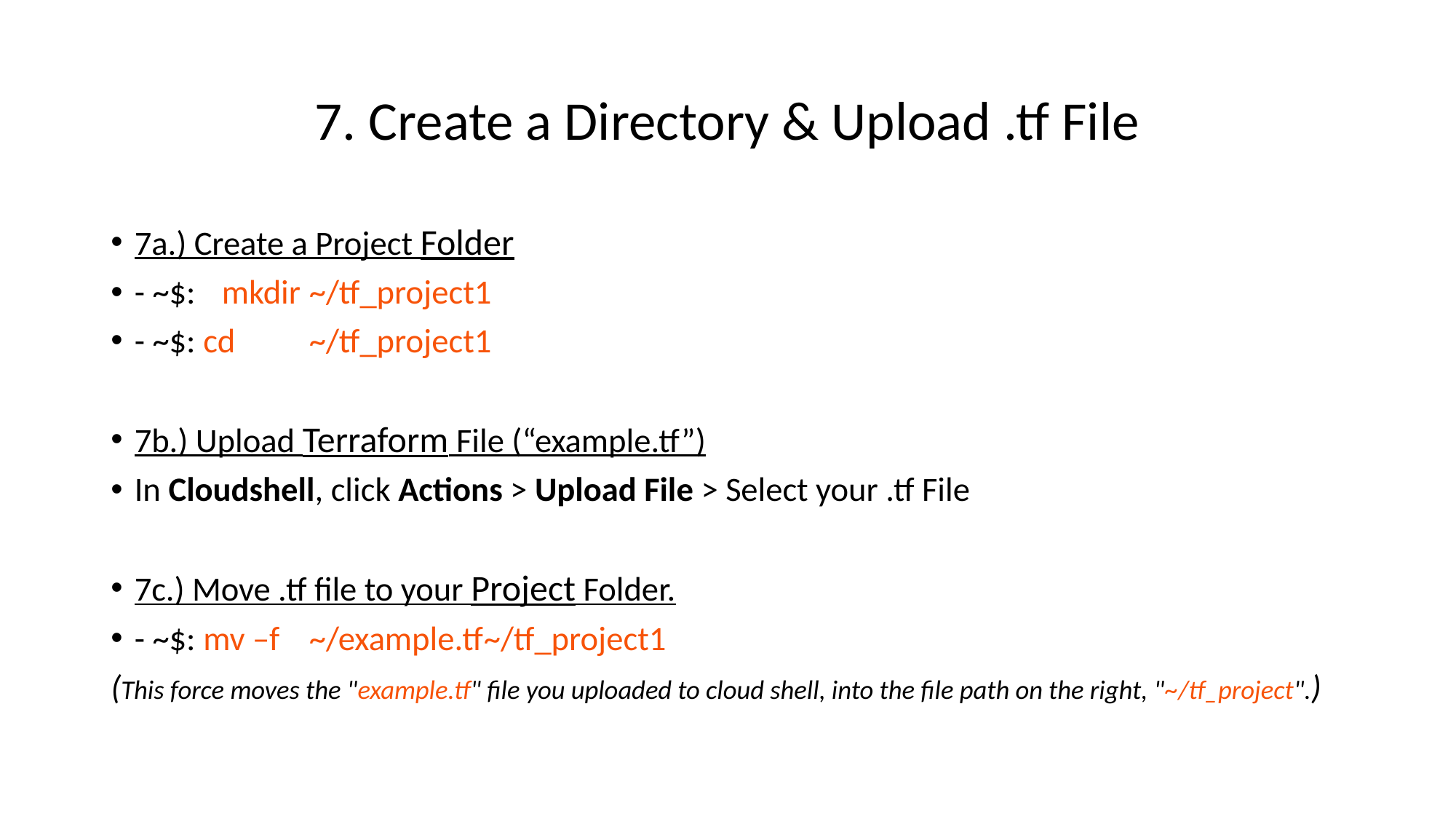

# 7. Create a Directory & Upload .tf File
7a.) Create a Project Folder
- ~$:	mkdir	~/tf_project1
- ~$: cd	~/tf_project1

7b.) Upload Terraform File (“example.tf”)
In Cloudshell, click Actions > Upload File > Select your .tf File

7c.) Move .tf file to your Project Folder.
- ~$: mv –f	~/example.tf	~/tf_project1
(This force moves the "example.tf" file you uploaded to cloud shell, into the file path on the right, "~/tf_project".)